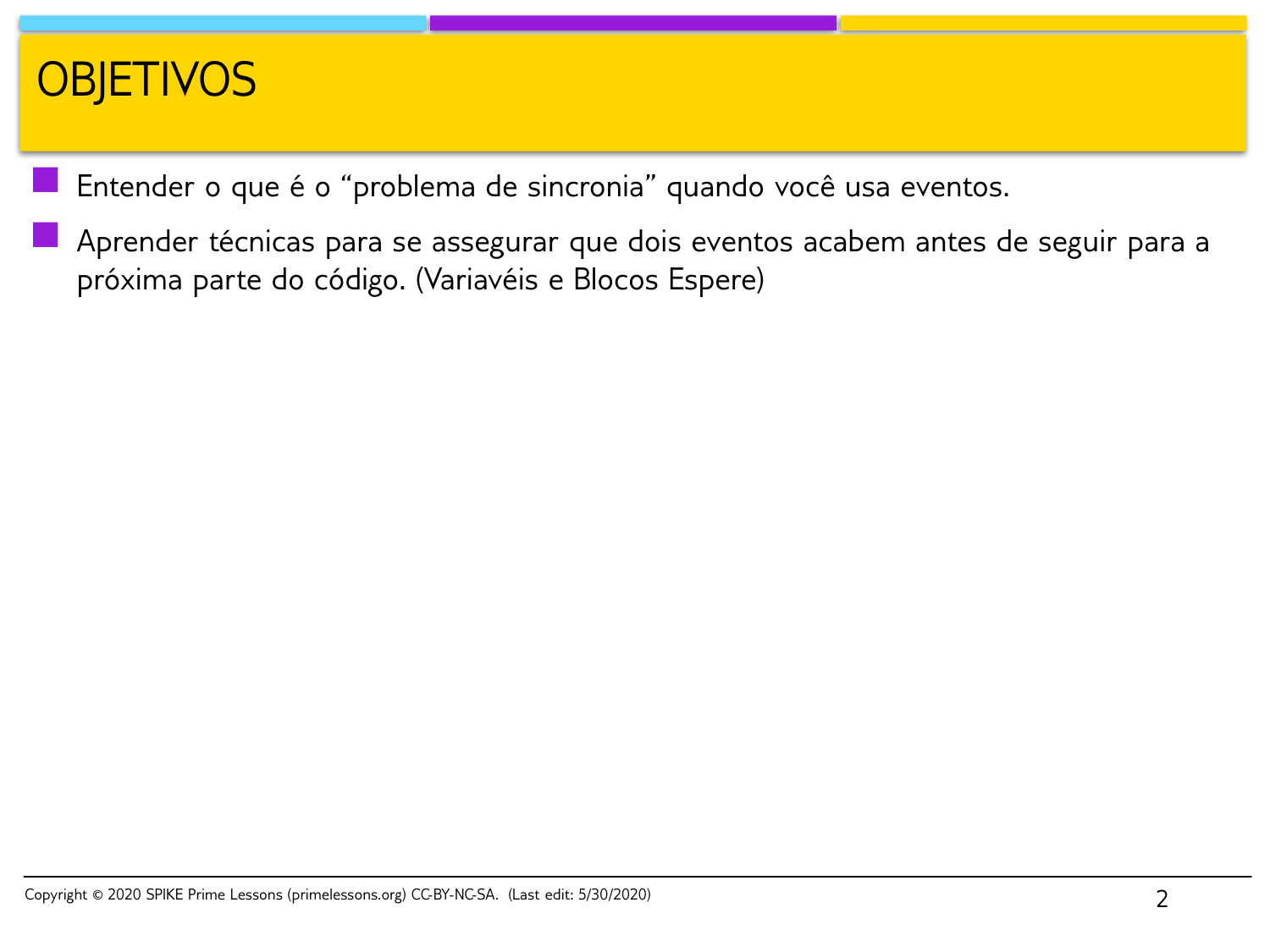

# Objetivos
Entender o que é o “problema de sincronia” quando você usa eventos.
Aprender técnicas para se assegurar que dois eventos acabem antes de seguir para a próxima parte do código. (Variavéis e Blocos Espere)
2
Copyright © 2020 SPIKE Prime Lessons (primelessons.org) CC-BY-NC-SA.  (Last edit: 5/30/2020)